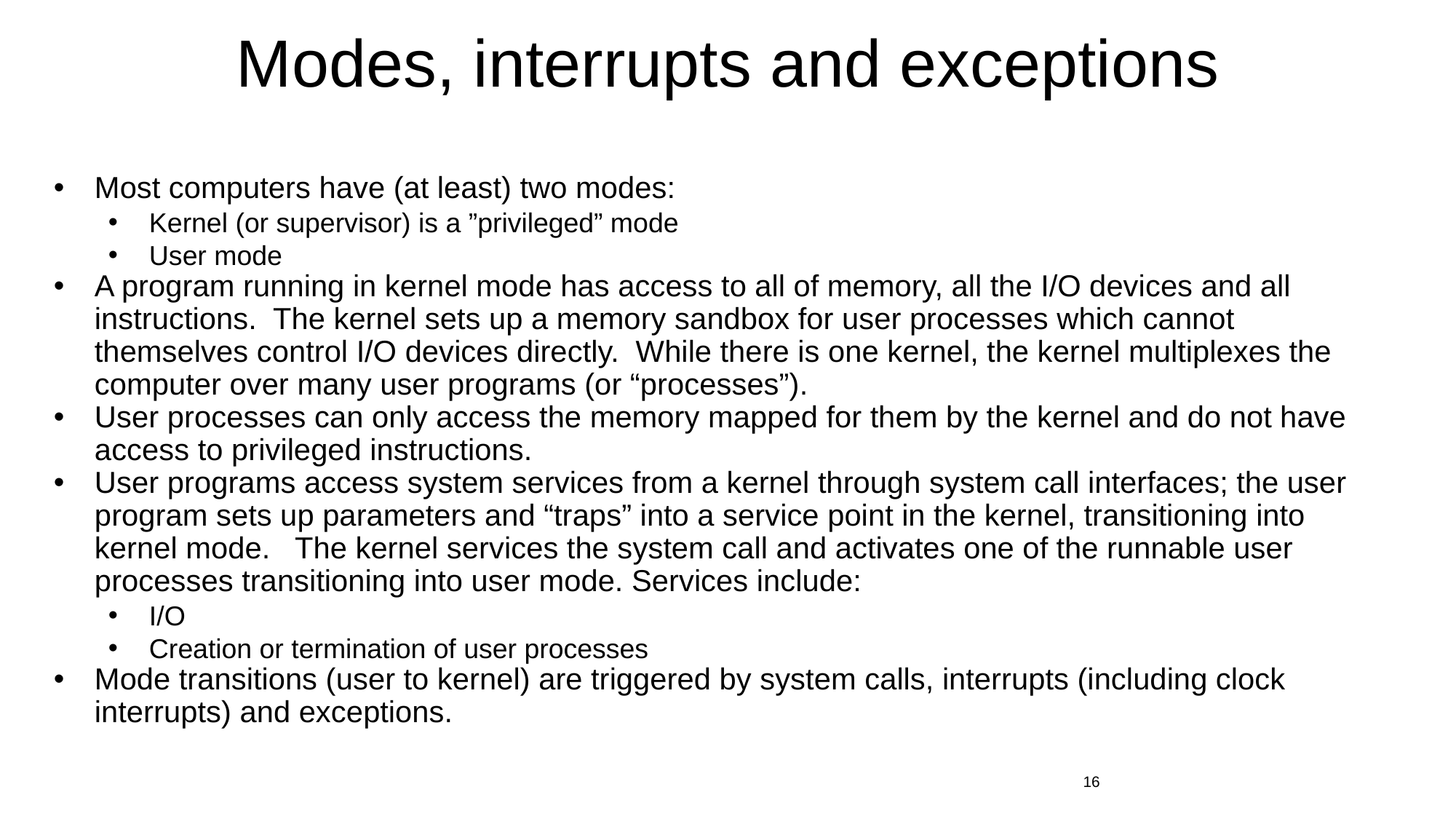

# Modes, interrupts and exceptions
Most computers have (at least) two modes:
Kernel (or supervisor) is a ”privileged” mode
User mode
A program running in kernel mode has access to all of memory, all the I/O devices and all instructions.  The kernel sets up a memory sandbox for user processes which cannot themselves control I/O devices directly.  While there is one kernel, the kernel multiplexes the computer over many user programs (or “processes”).
User processes can only access the memory mapped for them by the kernel and do not have access to privileged instructions.
User programs access system services from a kernel through system call interfaces; the user program sets up parameters and “traps” into a service point in the kernel, transitioning into kernel mode.   The kernel services the system call and activates one of the runnable user processes transitioning into user mode. Services include:
I/O
Creation or termination of user processes
Mode transitions (user to kernel) are triggered by system calls, interrupts (including clock interrupts) and exceptions.
16